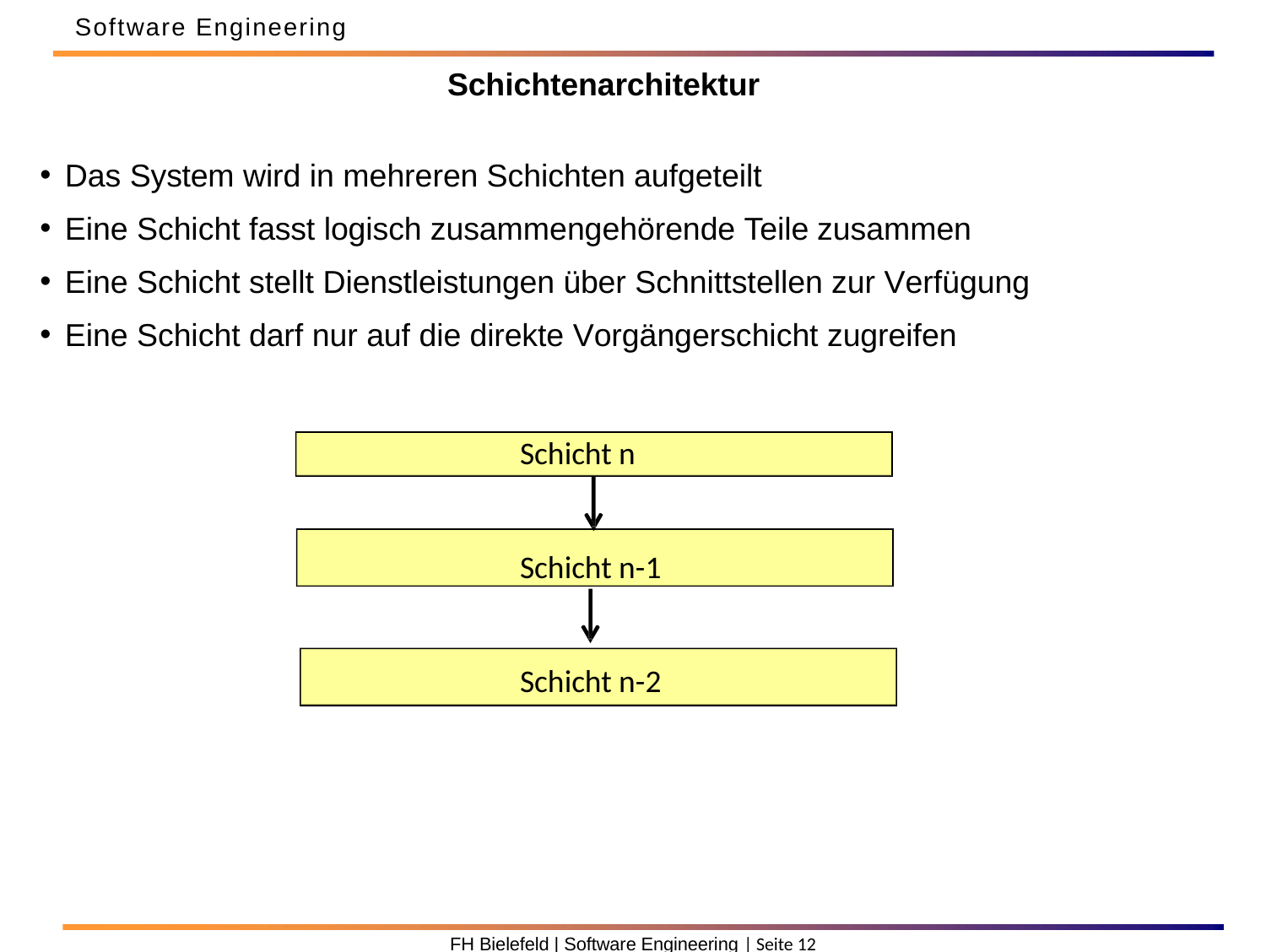

Software Engineering

Schichtenarchitektur

Das System wird in mehreren Schichten aufgeteilt
Eine Schicht fasst logisch zusammengehörende Teile zusammen
Eine Schicht stellt Dienstleistungen über Schnittstellen zur Verfügung
Eine Schicht darf nur auf die direkte Vorgängerschicht zugreifen

Schicht n

Schicht n-1

Schicht n-2